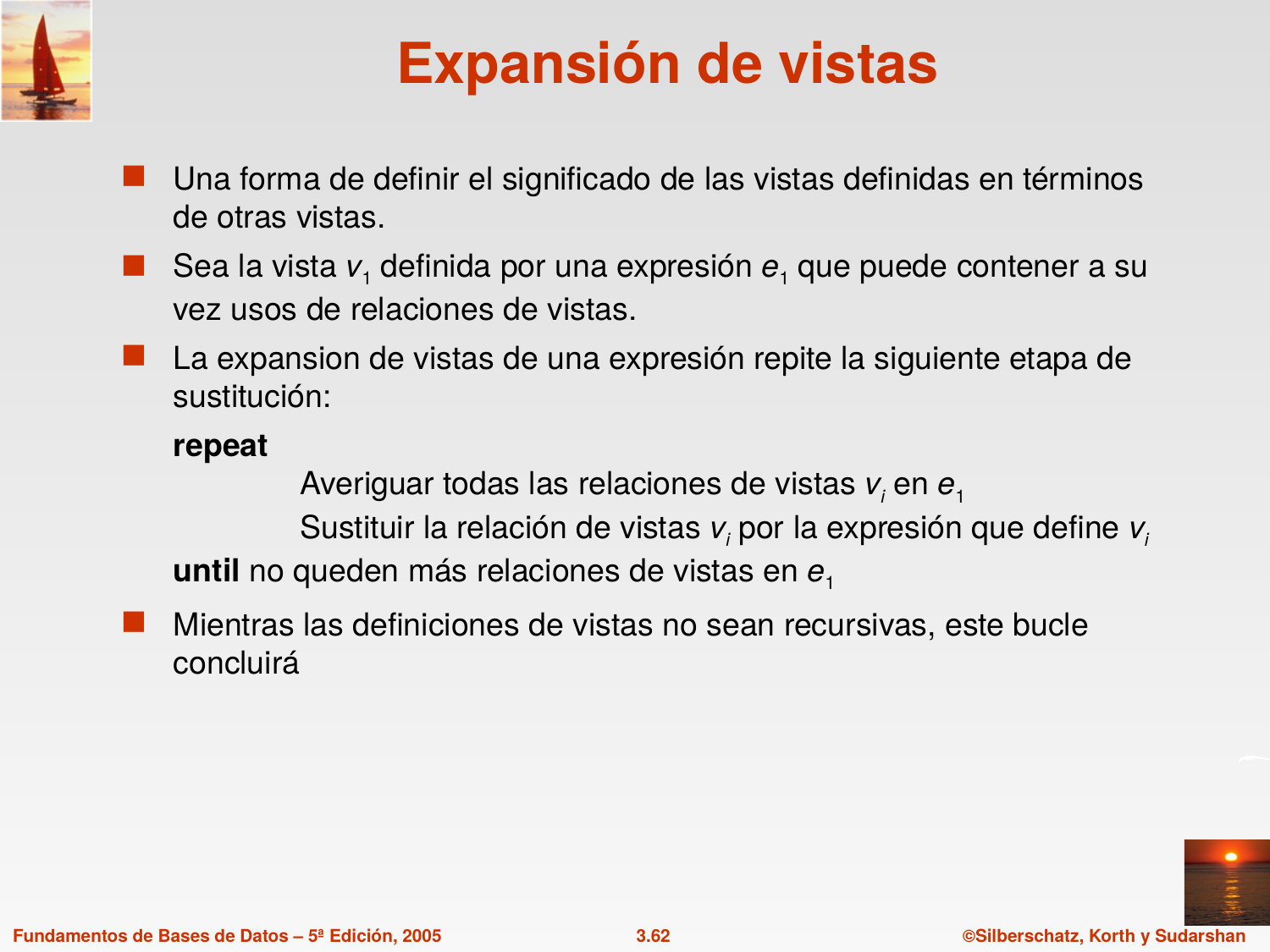

# Expansión de vistas
Una forma de definir el significado de las vistas definidas en términos de otras vistas.
Sea la vista v1 definida por una expresión e1 que puede contener a su vez usos de relaciones de vistas.
La expansion de vistas de una expresión repite la siguiente etapa de sustitución:
	repeat
	Averiguar todas las relaciones de vistas vi en e1
	Sustituir la relación de vistas vi por la expresión que define vi
until no queden más relaciones de vistas en e1
Mientras las definiciones de vistas no sean recursivas, este bucle concluirá